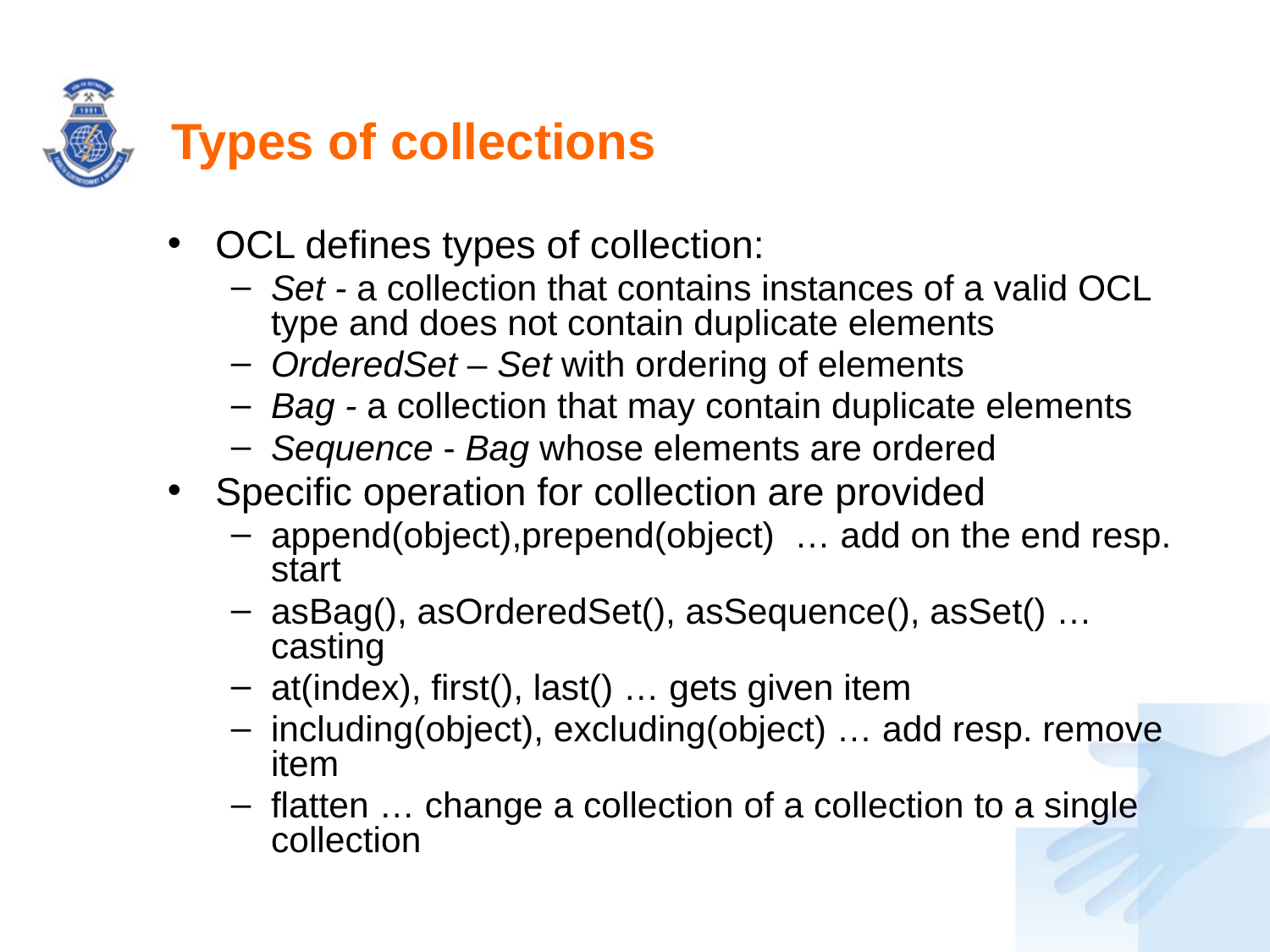

# Types of collections
OCL defines types of collection:
Set - a collection that contains instances of a valid OCL type and does not contain duplicate elements
OrderedSet – Set with ordering of elements
Bag - a collection that may contain duplicate elements
Sequence - Bag whose elements are ordered
Specific operation for collection are provided
append(object),prepend(object)  … add on the end resp. start
asBag(), asOrderedSet(), asSequence(), asSet() … casting
at(index), first(), last() … gets given item
including(object), excluding(object) … add resp. remove item
flatten … change a collection of a collection to a single collection